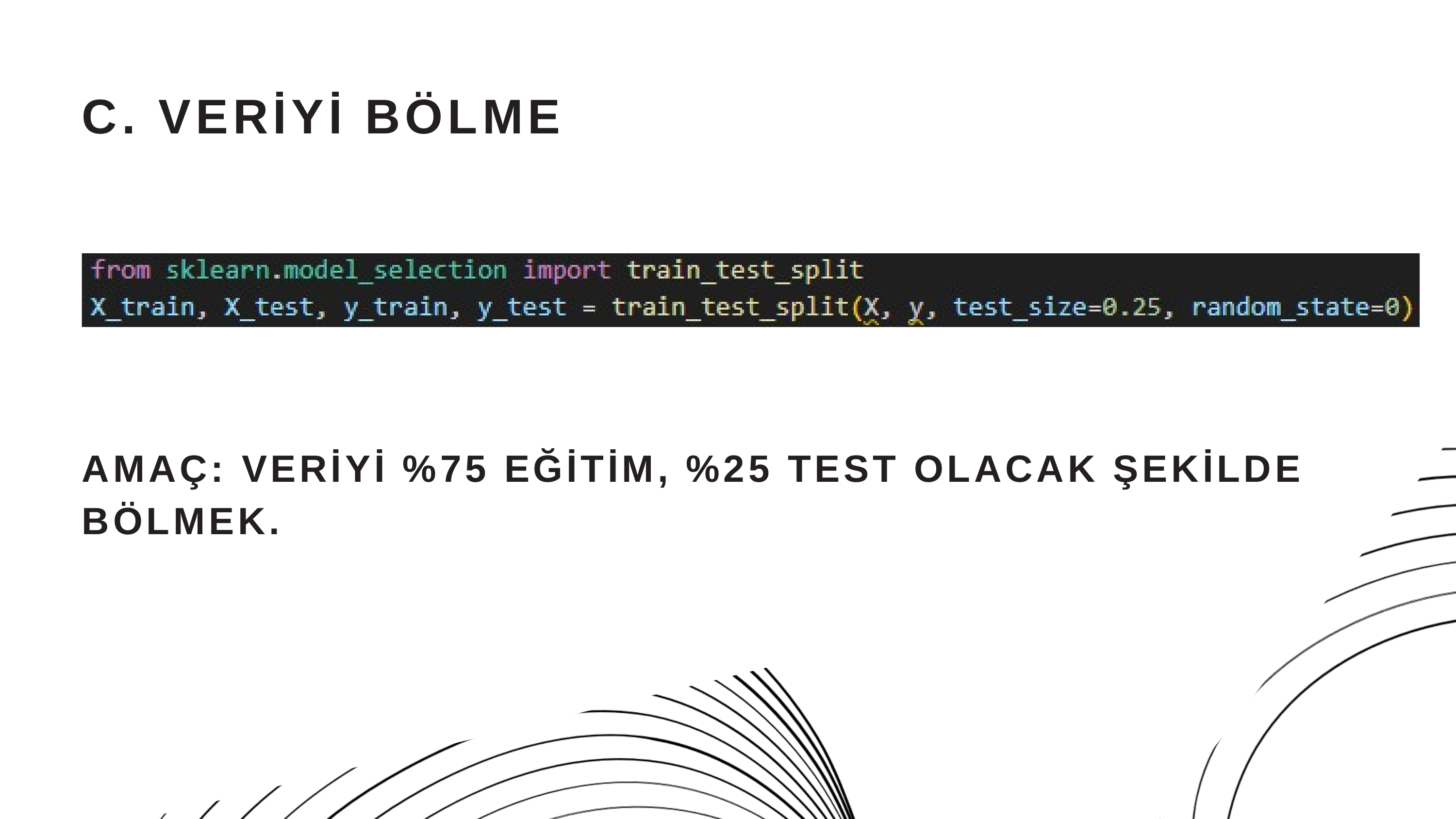

C. VERİYİ BÖLME

AMAÇ: VERİYİ %75 EĞİTİM, %25 TEST OLACAK ŞEKİLDE BÖLMEK.